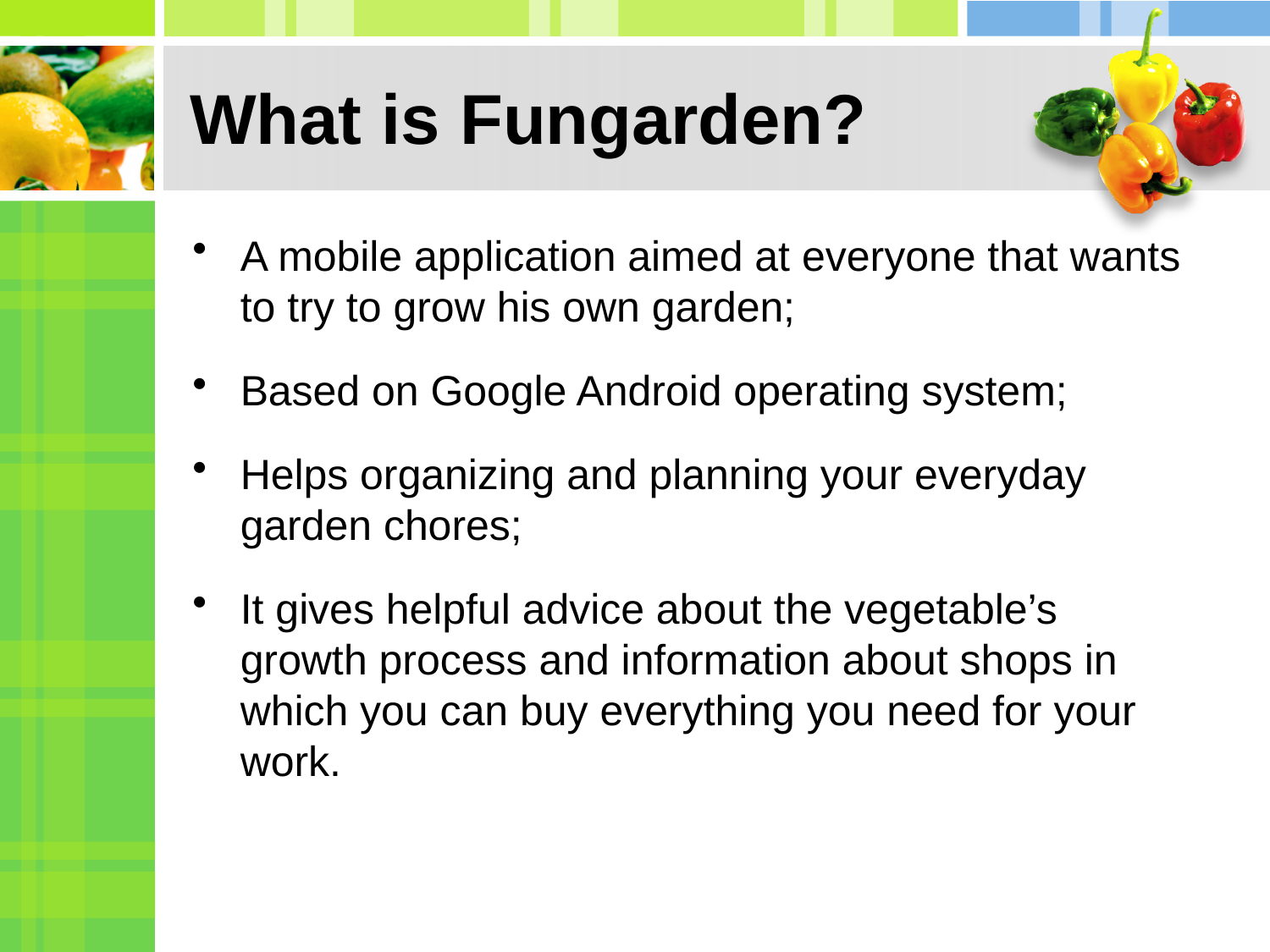

# What is Fungarden?
A mobile application aimed at everyone that wants to try to grow his own garden;

Based on Google Android operating system;

Helps organizing and planning your everyday garden chores;

It gives helpful advice about the vegetable’s growth process and information about shops in which you can buy everything you need for your work.